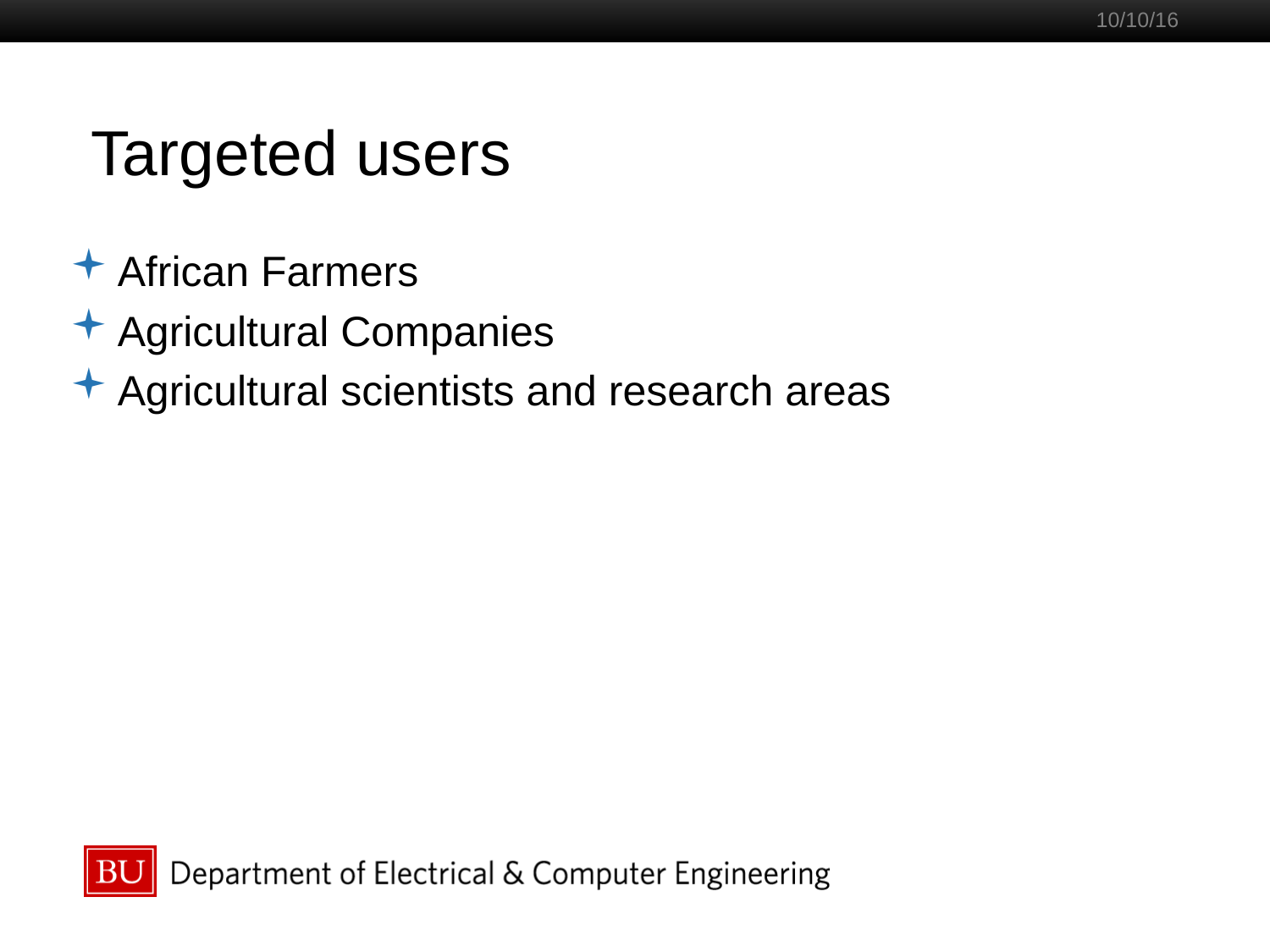

10/10/16
Targeted users
African Farmers
Agricultural Companies
Agricultural scientists and research areas
6